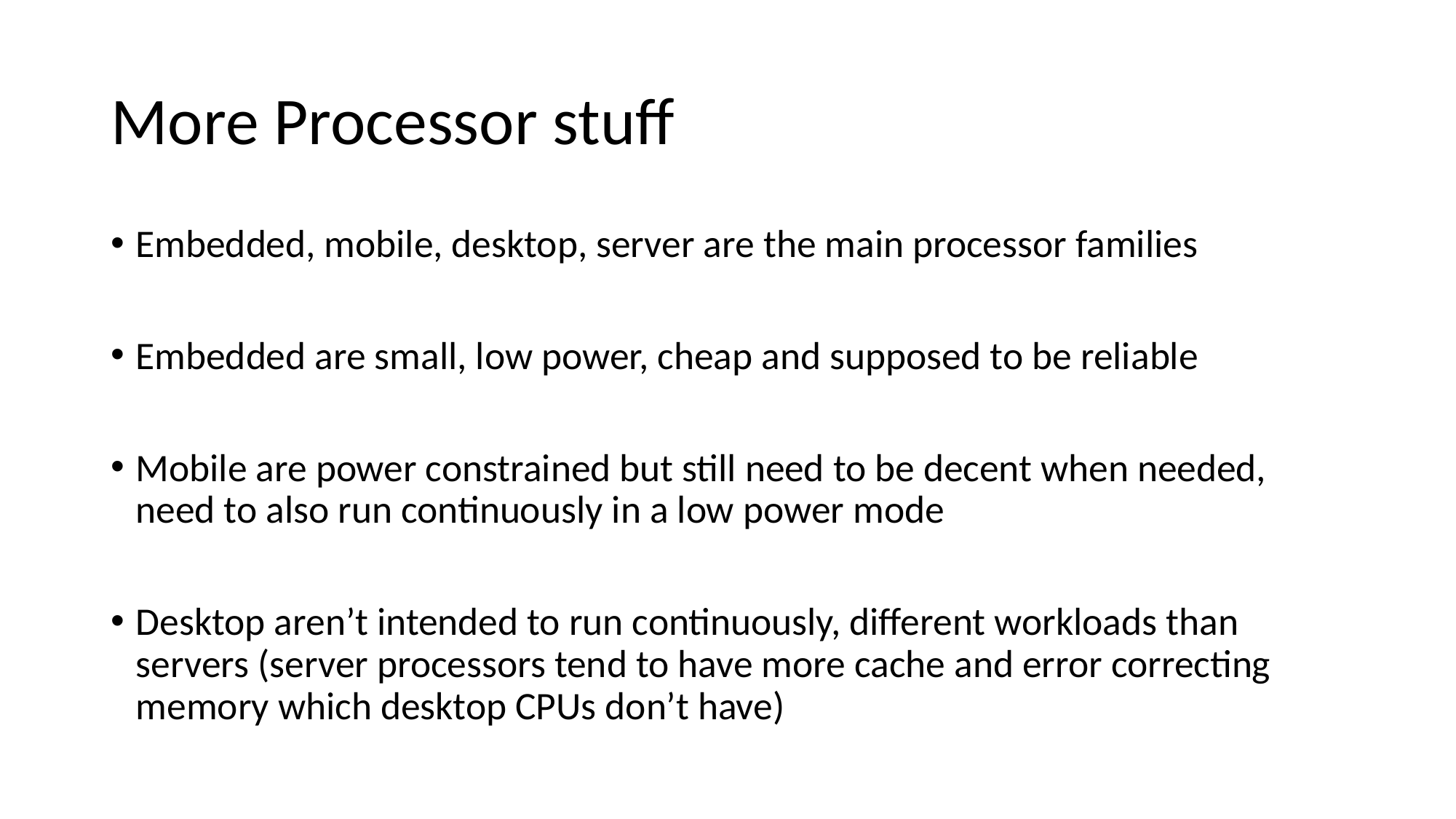

# More Processor stuff
Embedded, mobile, desktop, server are the main processor families

Embedded are small, low power, cheap and supposed to be reliable

Mobile are power constrained but still need to be decent when needed, need to also run continuously in a low power mode

Desktop aren’t intended to run continuously, different workloads than servers (server processors tend to have more cache and error correcting memory which desktop CPUs don’t have)